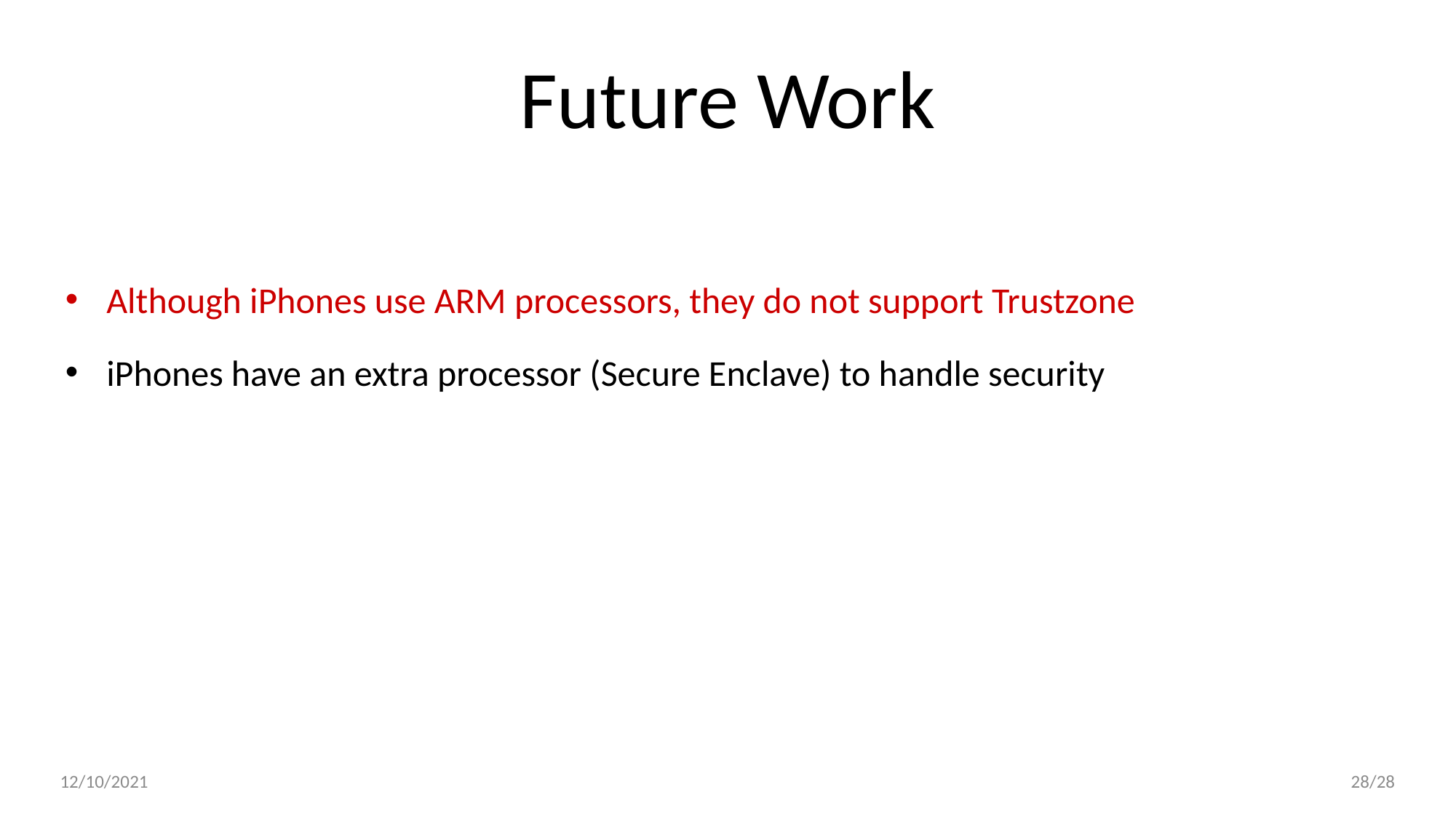

Future Work
Although iPhones use ARM processors, they do not support Trustzone
iPhones have an extra processor (Secure Enclave) to handle security

28/28
12/10/2021